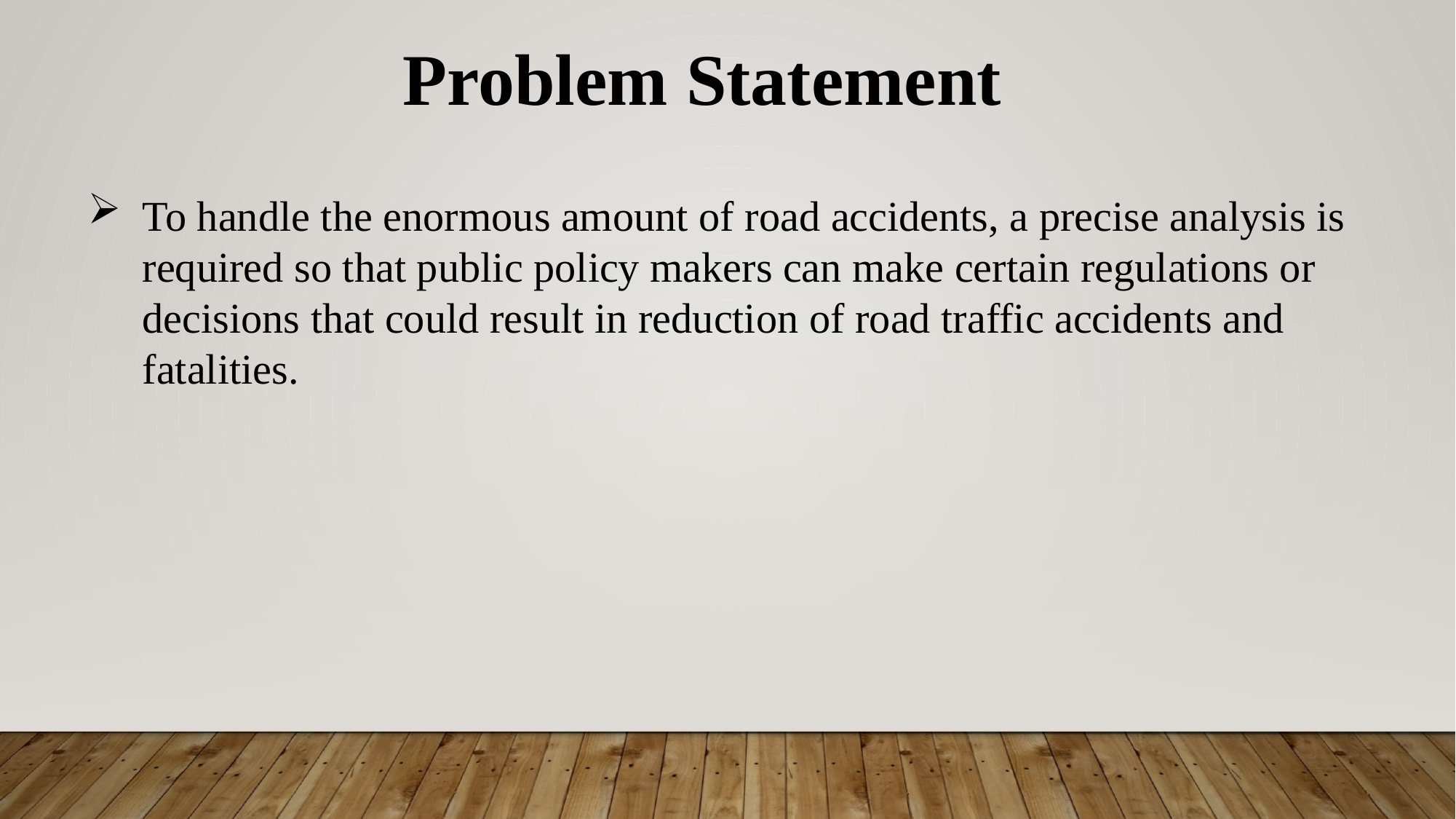

Problem Statement
To handle the enormous amount of road accidents, a precise analysis is required so that public policy makers can make certain regulations or decisions that could result in reduction of road traffic accidents and fatalities.